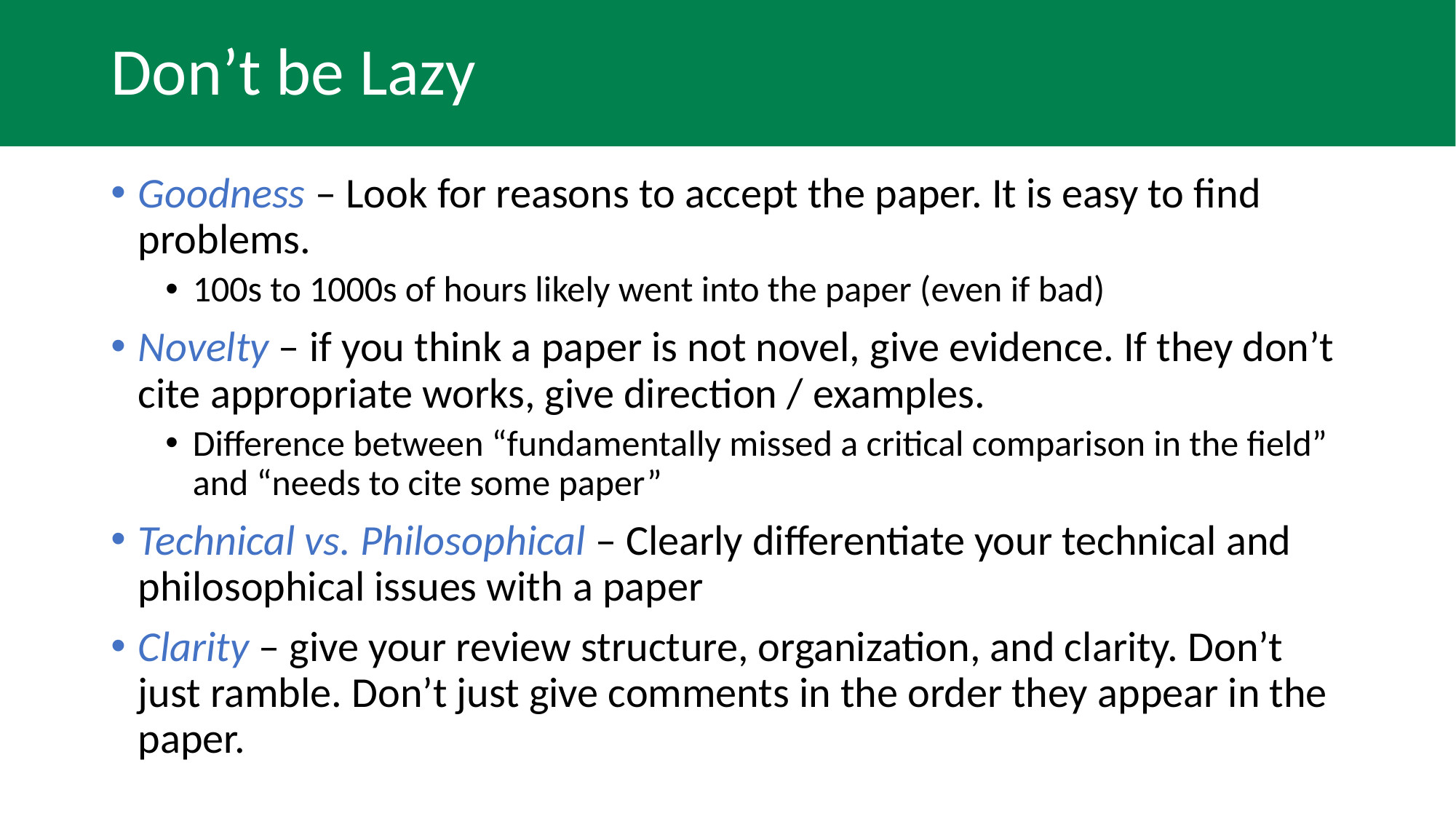

# Don’t be Lazy
Goodness – Look for reasons to accept the paper. It is easy to find problems.
100s to 1000s of hours likely went into the paper (even if bad)
Novelty – if you think a paper is not novel, give evidence. If they don’t cite appropriate works, give direction / examples.
Difference between “fundamentally missed a critical comparison in the field” and “needs to cite some paper”
Technical vs. Philosophical – Clearly differentiate your technical and philosophical issues with a paper
Clarity – give your review structure, organization, and clarity. Don’t just ramble. Don’t just give comments in the order they appear in the paper.